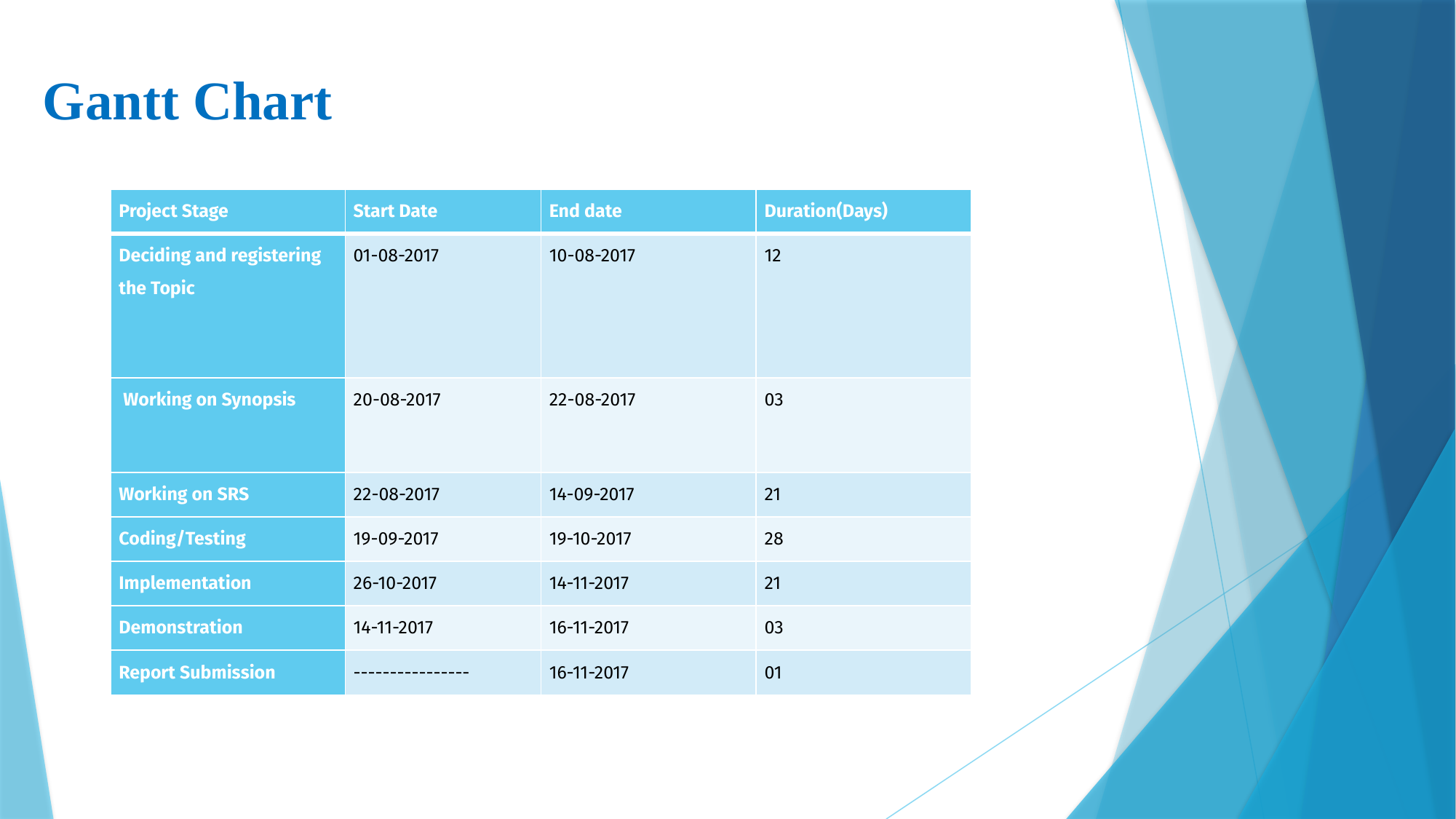

Gantt Chart
| Project Stage | Start Date | End date | Duration(Days) |
| --- | --- | --- | --- |
| Deciding and registering the Topic | 01-08-2017 | 10-08-2017 | 12 |
| Working on Synopsis | 20-08-2017 | 22-08-2017 | 03 |
| Working on SRS | 22-08-2017 | 14-09-2017 | 21 |
| Coding/Testing | 19-09-2017 | 19-10-2017 | 28 |
| Implementation | 26-10-2017 | 14-11-2017 | 21 |
| Demonstration | 14-11-2017 | 16-11-2017 | 03 |
| Report Submission | ---------------- | 16-11-2017 | 01 |